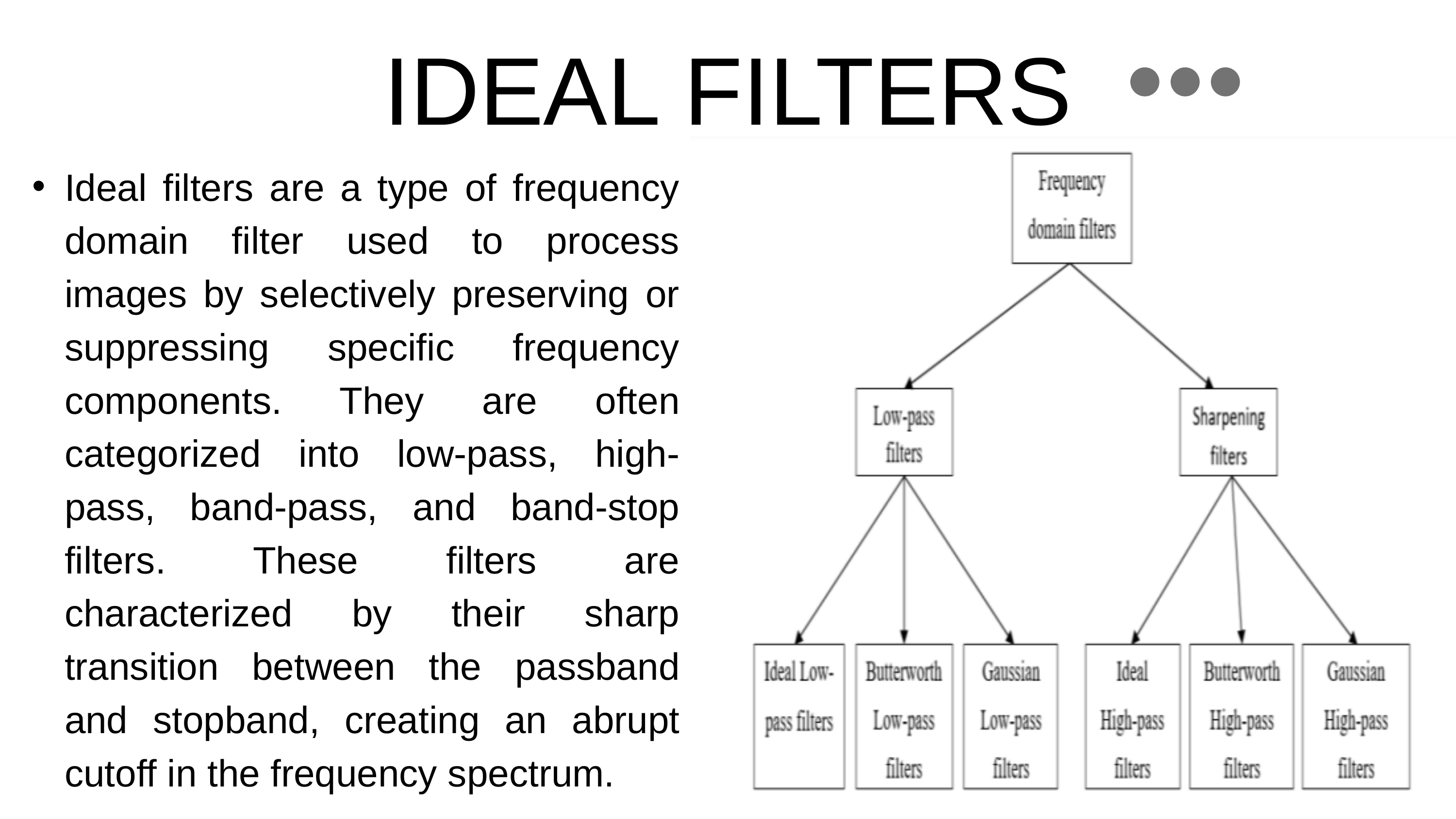

IDEAL FILTERS

Ideal filters are a type of frequency domain filter used to process images by selectively preserving or suppressing specific frequency components. They are often categorized into low-pass, high-pass, band-pass, and band-stop filters. These filters are characterized by their sharp transition between the passband and stopband, creating an abrupt cutoff in the frequency spectrum.